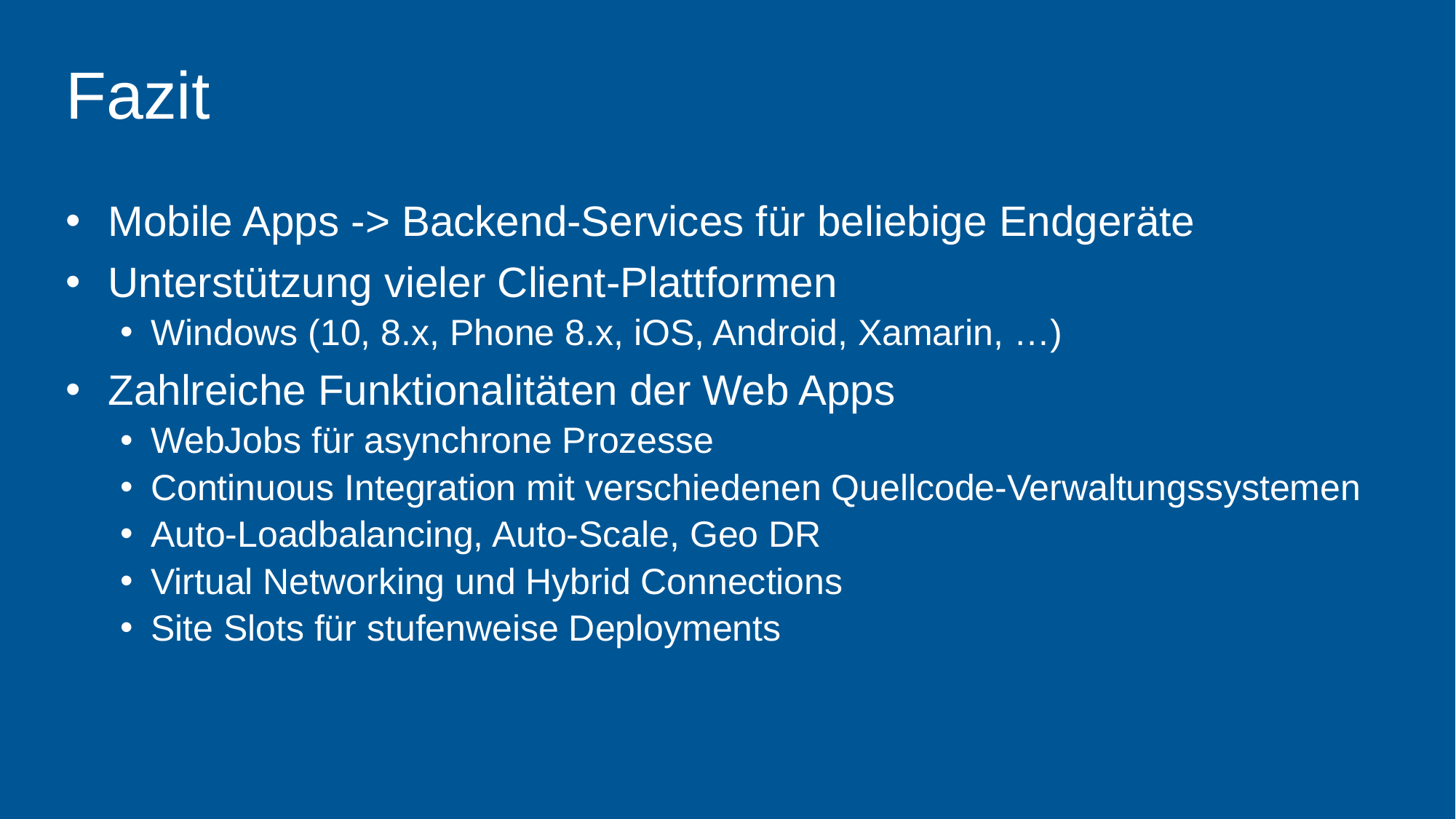

# Fazit
Mobile Apps -> Backend-Services für beliebige Endgeräte
Unterstützung vieler Client-Plattformen
Windows (10, 8.x, Phone 8.x, iOS, Android, Xamarin, …)
Zahlreiche Funktionalitäten der Web Apps
WebJobs für asynchrone Prozesse
Continuous Integration mit verschiedenen Quellcode-Verwaltungssystemen
Auto-Loadbalancing, Auto-Scale, Geo DR
Virtual Networking und Hybrid Connections
Site Slots für stufenweise Deployments